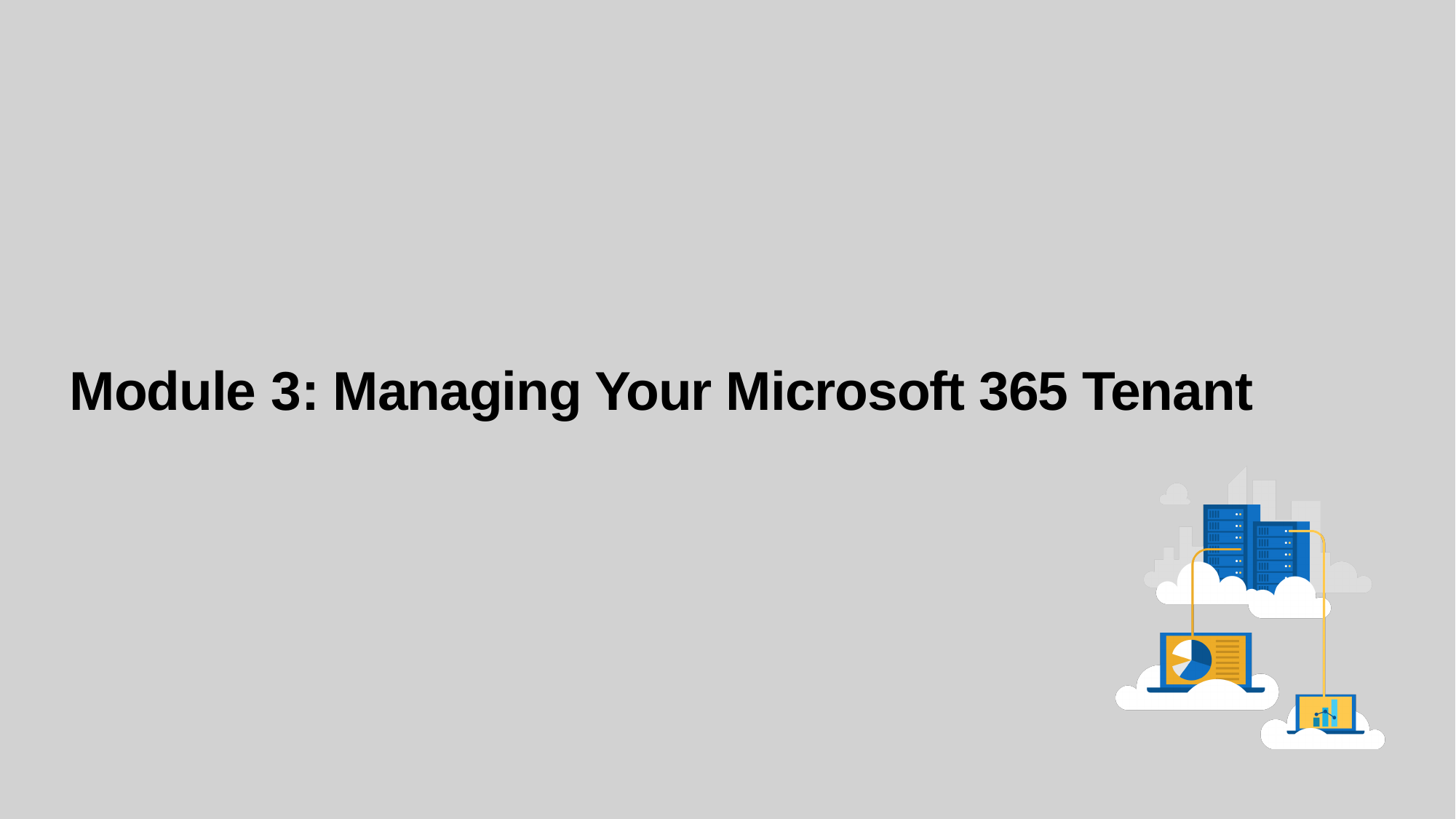

# Module 3: Managing Your Microsoft 365 Tenant